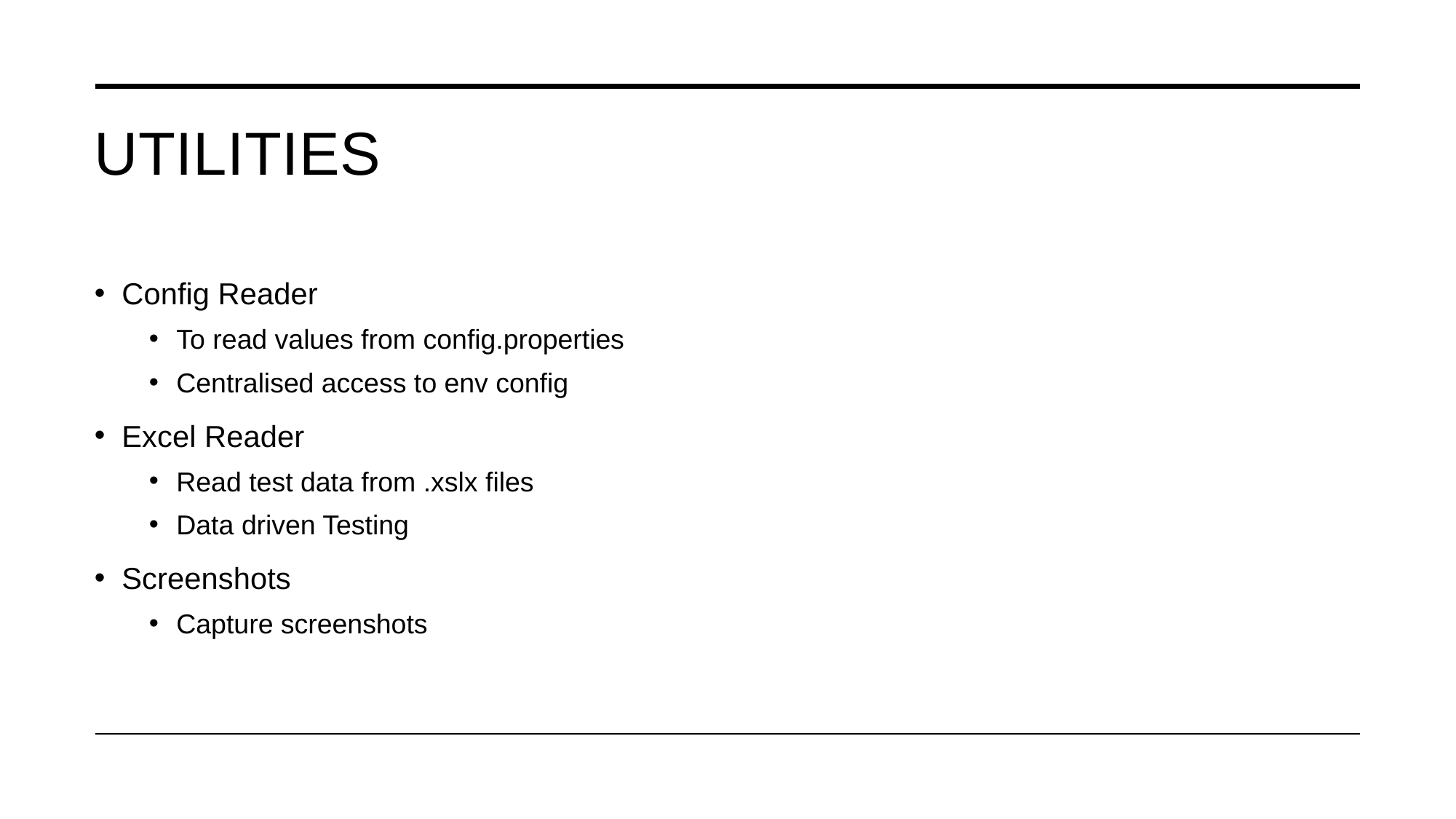

# utilities
Config Reader
To read values from config.properties
Centralised access to env config
Excel Reader
Read test data from .xslx files
Data driven Testing
Screenshots
Capture screenshots